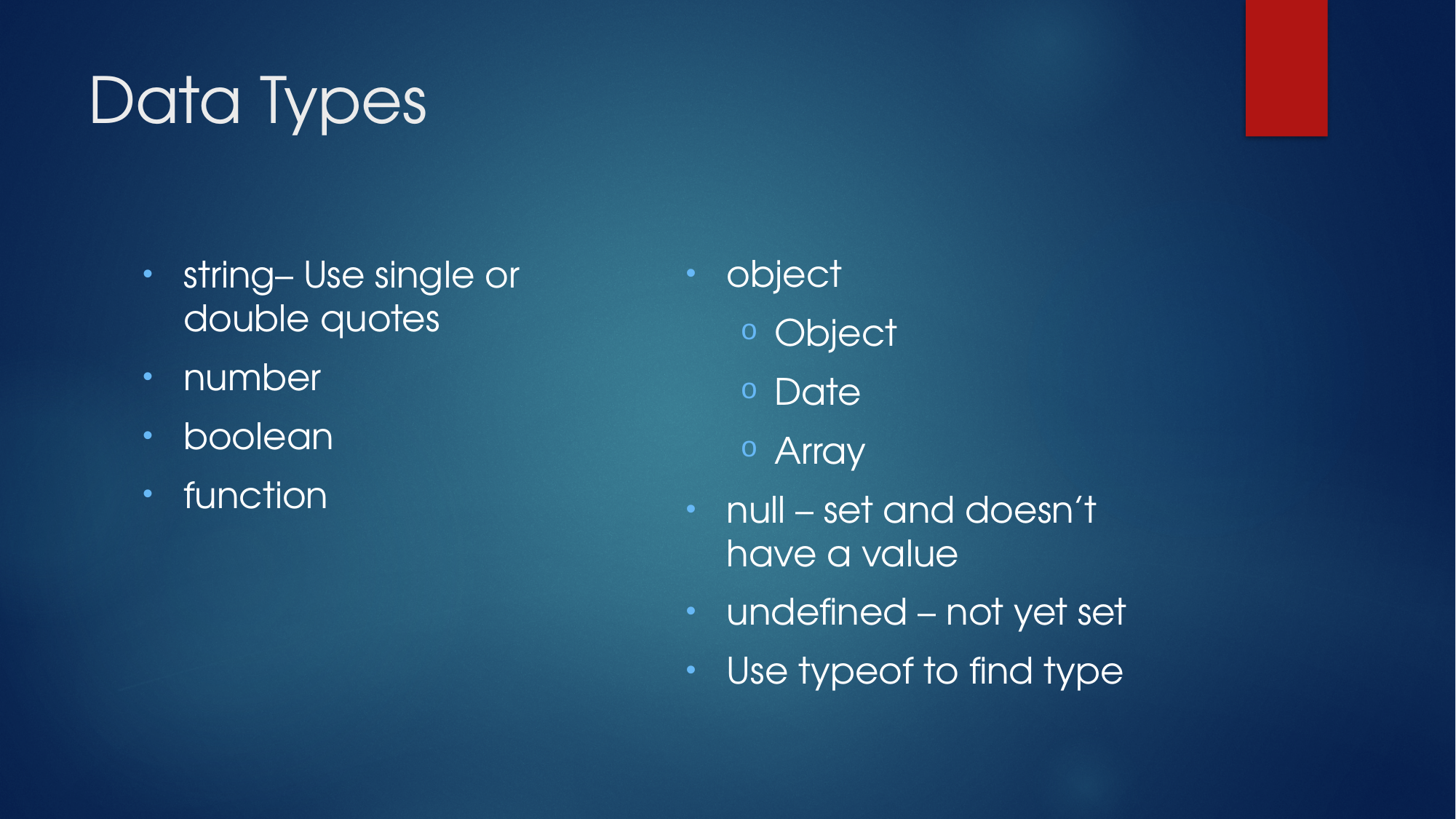

# Data Types
object
Object
Date
Array
null – set and doesn’t have a value
undefined – not yet set
Use typeof to find type

string– Use single or double quotes
number
boolean
function